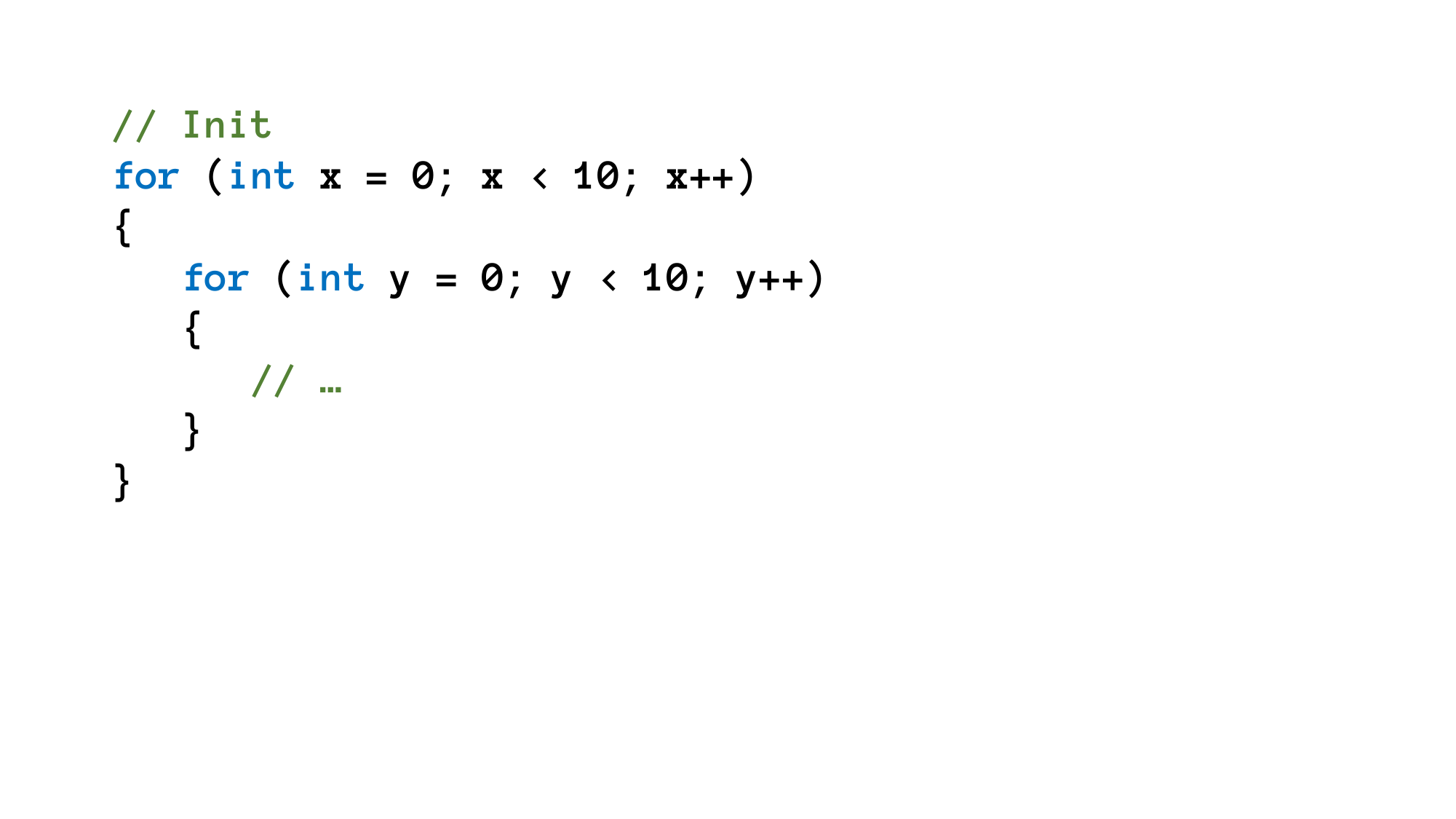

// Init
for (int x = 0; x < 10; x++)
{
   for (int y = 0; y < 10; y++)
   {
      // …
   }
}